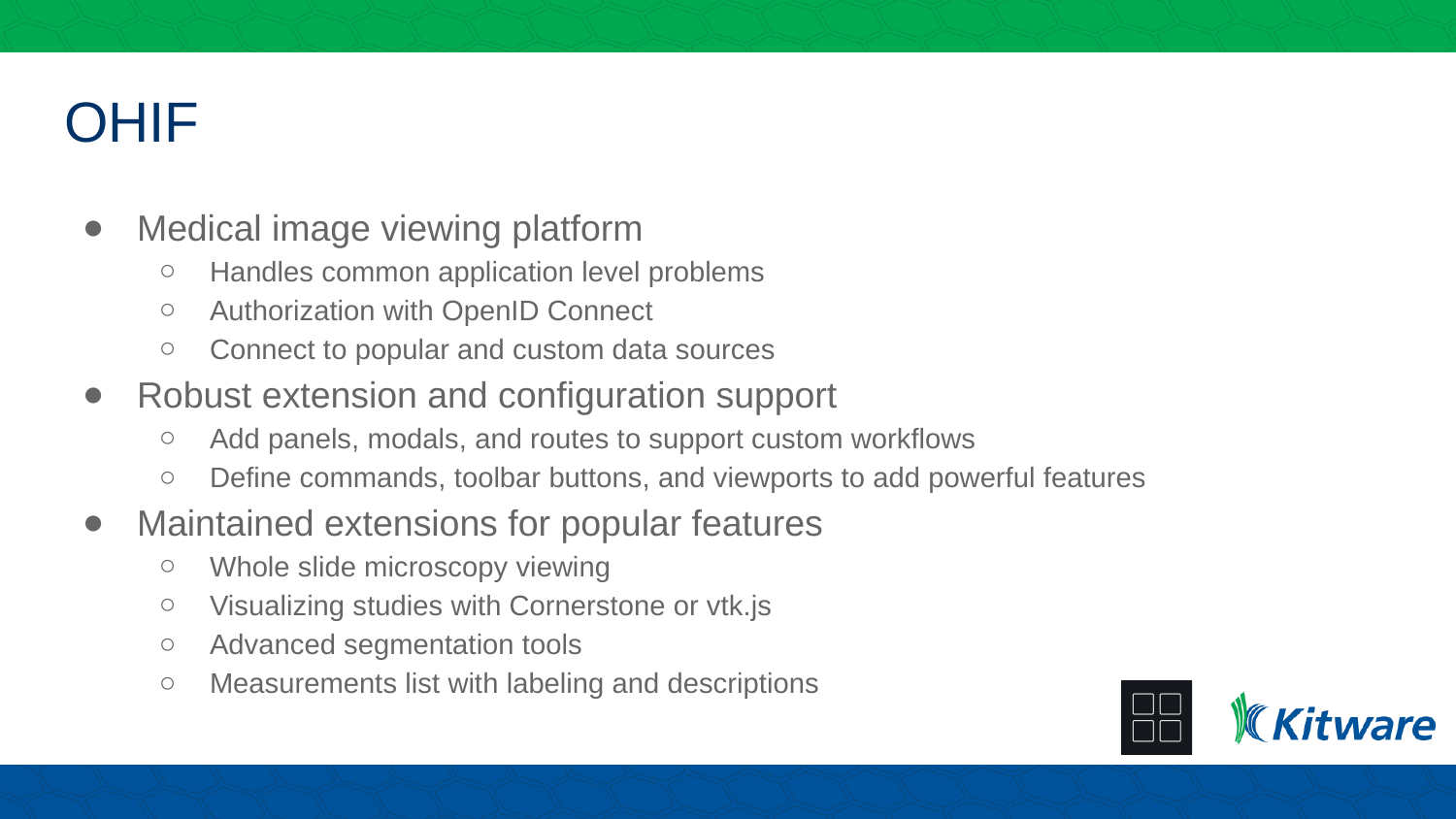

# OHIF
Medical image viewing platform
Handles common application level problems
Authorization with OpenID Connect
Connect to popular and custom data sources
Robust extension and configuration support
Add panels, modals, and routes to support custom workflows
Define commands, toolbar buttons, and viewports to add powerful features
Maintained extensions for popular features
Whole slide microscopy viewing
Visualizing studies with Cornerstone or vtk.js
Advanced segmentation tools
Measurements list with labeling and descriptions